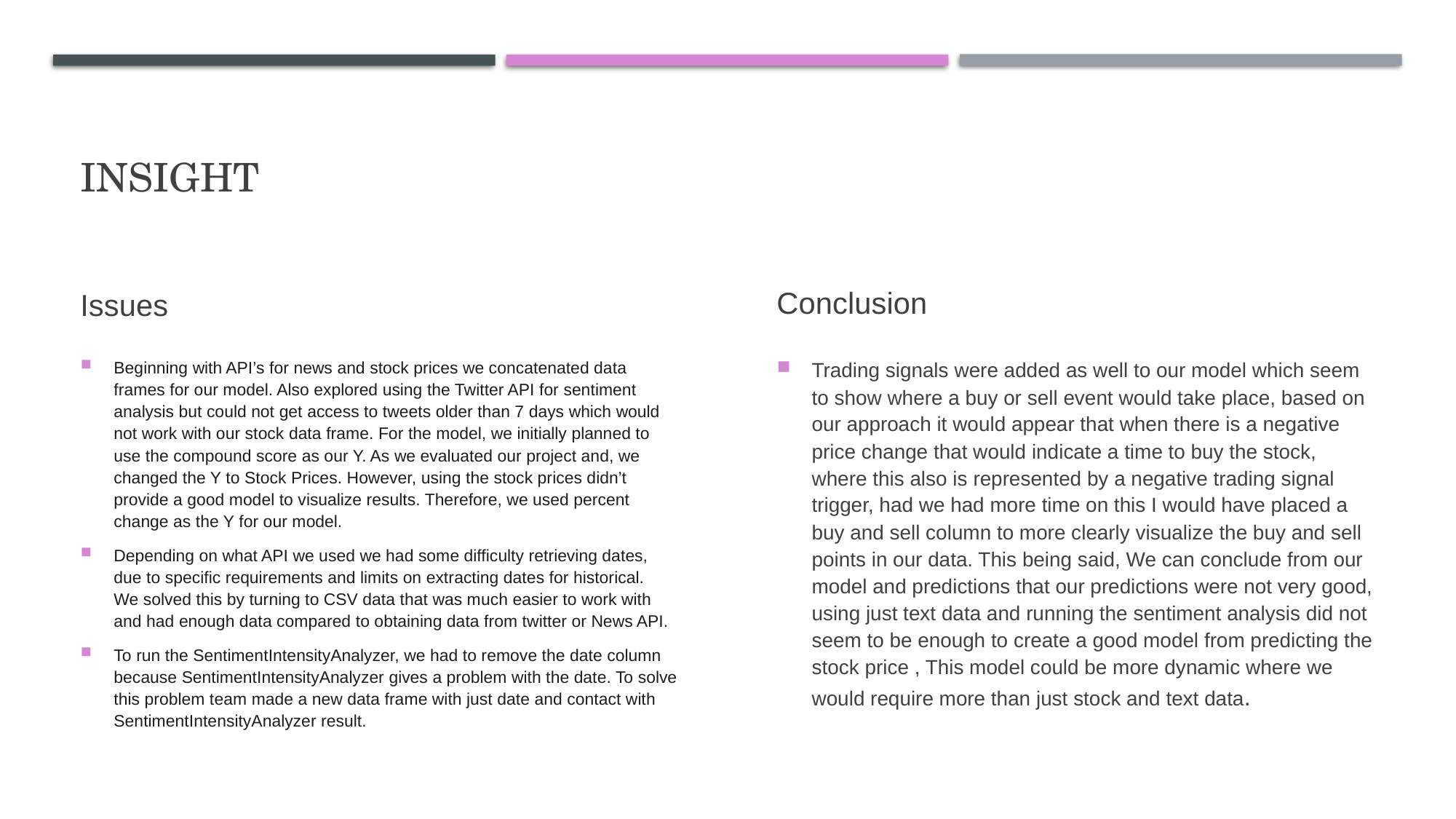

# Insight
Issues
Conclusion
Beginning with API’s for news and stock prices we concatenated data frames for our model. Also explored using the Twitter API for sentiment analysis but could not get access to tweets older than 7 days which would not work with our stock data frame. For the model, we initially planned to use the compound score as our Y. As we evaluated our project and, we changed the Y to Stock Prices. However, using the stock prices didn’t provide a good model to visualize results. Therefore, we used percent change as the Y for our model.
Depending on what API we used we had some difficulty retrieving dates, due to specific requirements and limits on extracting dates for historical.  We solved this by turning to CSV data that was much easier to work with and had enough data compared to obtaining data from twitter or News API.
To run the SentimentIntensityAnalyzer, we had to remove the date column because SentimentIntensityAnalyzer gives a problem with the date. To solve this problem team made a new data frame with just date and contact with SentimentIntensityAnalyzer result.
Trading signals were added as well to our model which seem to show where a buy or sell event would take place, based on our approach it would appear that when there is a negative price change that would indicate a time to buy the stock, where this also is represented by a negative trading signal trigger, had we had more time on this I would have placed a buy and sell column to more clearly visualize the buy and sell points in our data. This being said, We can conclude from our model and predictions that our predictions were not very good, using just text data and running the sentiment analysis did not seem to be enough to create a good model from predicting the stock price , This model could be more dynamic where we would require more than just stock and text data.